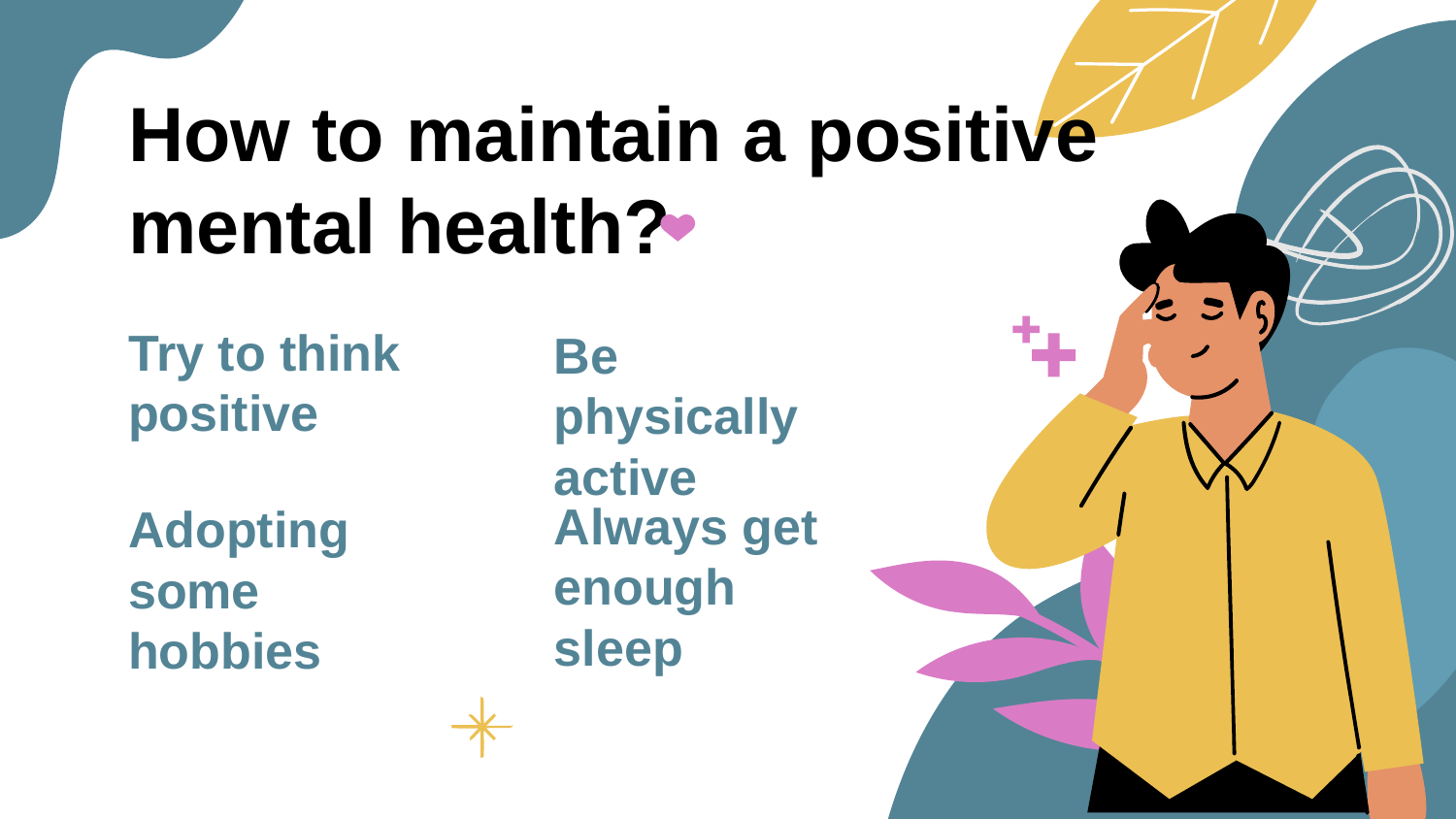

# How to maintain a positive mental health?

Try to think positive
Be physically active

Always get enough sleep
Adopting some hobbies